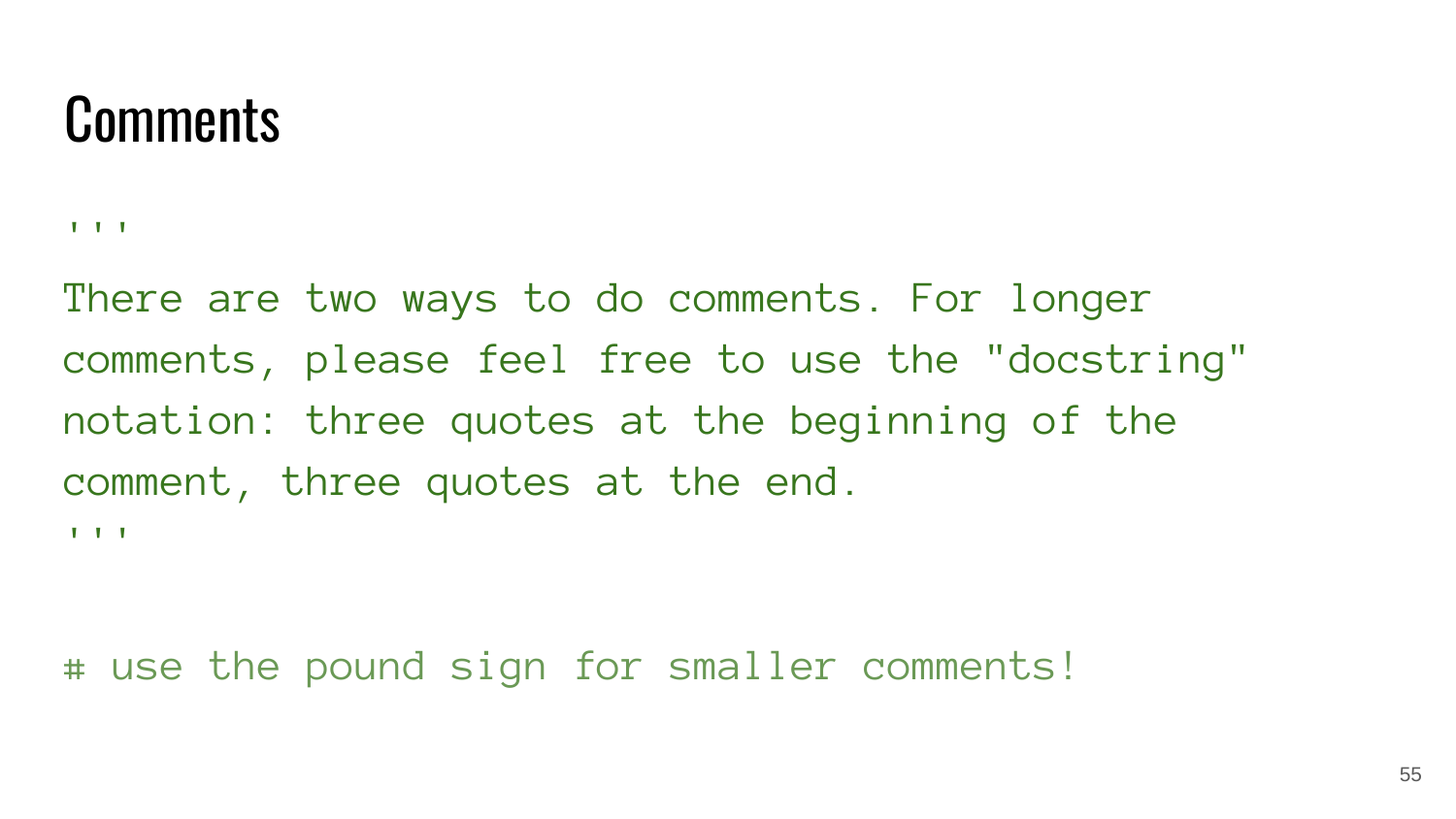

# Comments
'''
There are two ways to do comments. For longer
comments, please feel free to use the "docstring"
notation: three quotes at the beginning of the
comment, three quotes at the end.
'''

# use the pound sign for smaller comments!

55